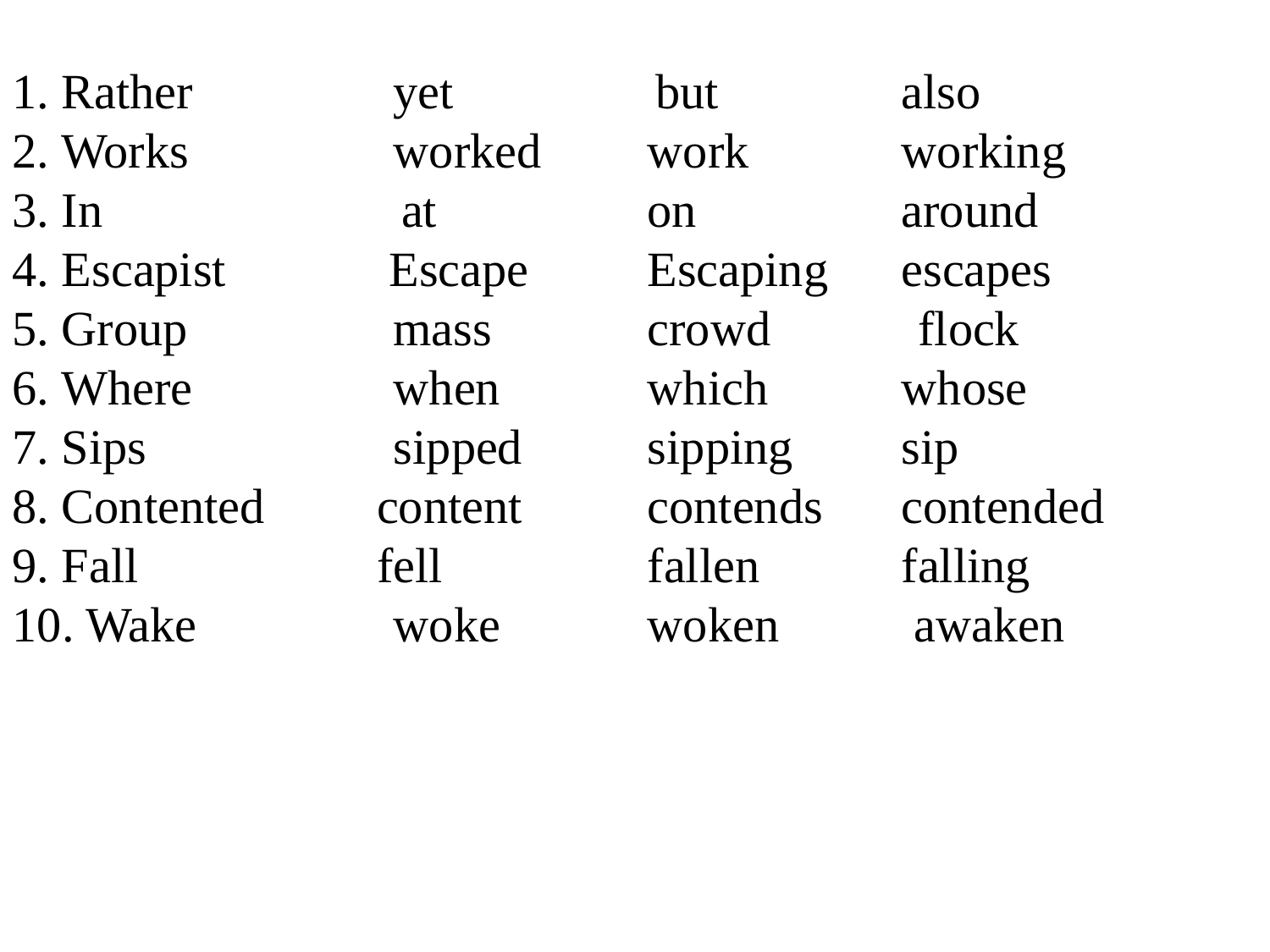

1. Rather		yet	           but		also
2. Works		worked	work		working
3. In		           at		on		around
4. Escapist	          Escape	Escaping	escapes
5. Group		mass		crowd            flock
6. Where		when		which		whose
7. Sips		sipped	sipping	sip
8. Contented	         content	contends	contended
9. Fall		         fell		fallen		falling
10. Wake		woke		woken           awaken